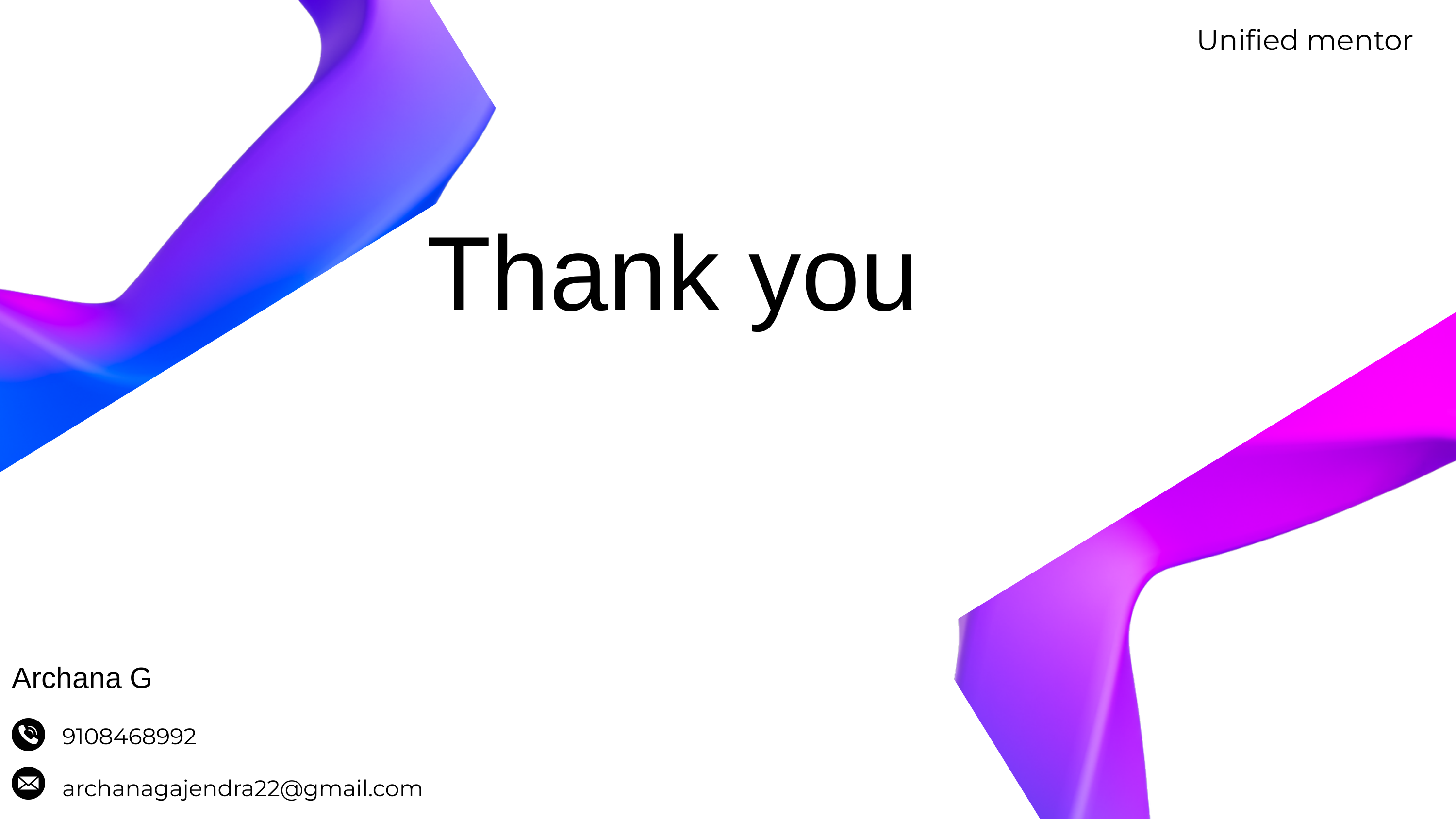

Unified mentor
Thank you

Archana G
9108468992

archanagajendra22@gmail.com